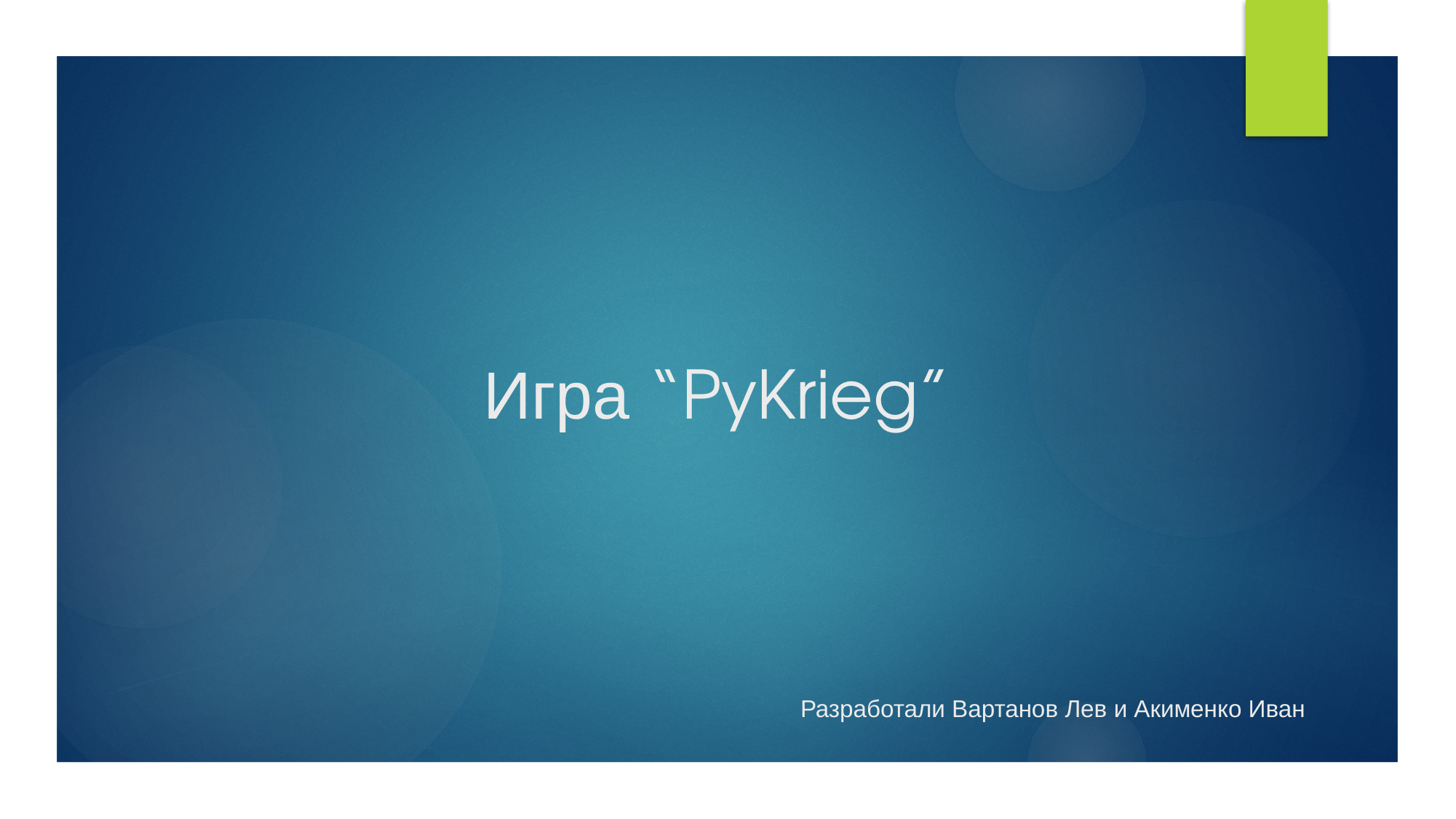

# Игра “PyKrieg”
Разработали Вартанов Лев и Акименко Иван